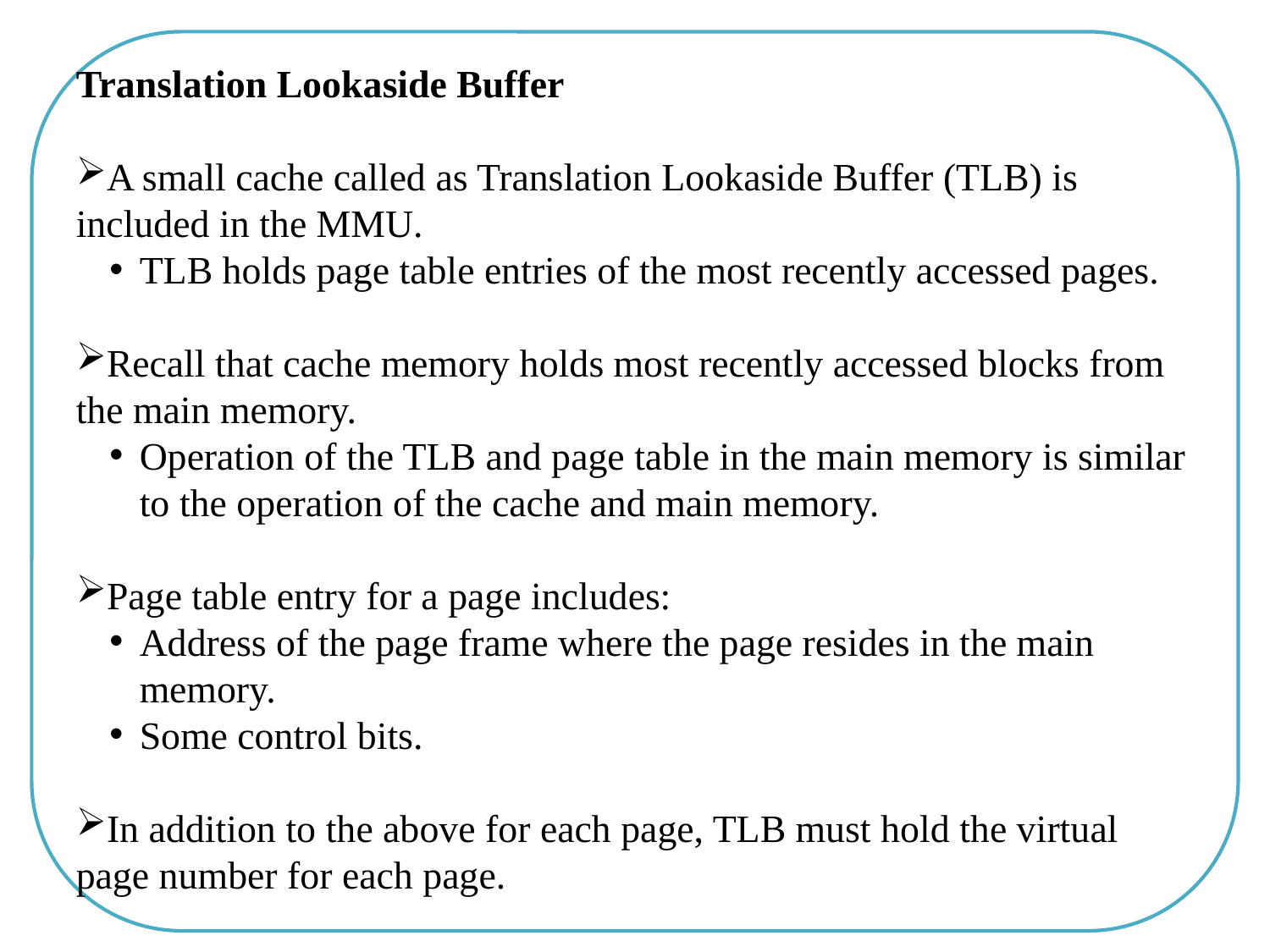

Translation Lookaside Buffer

A small cache called as Translation Lookaside Buffer (TLB) is included in the MMU.
TLB holds page table entries of the most recently accessed pages.

Recall that cache memory holds most recently accessed blocks from the main memory.
Operation of the TLB and page table in the main memory is similar to the operation of the cache and main memory.

Page table entry for a page includes:
Address of the page frame where the page resides in the main memory.
Some control bits.

In addition to the above for each page, TLB must hold the virtual page number for each page.